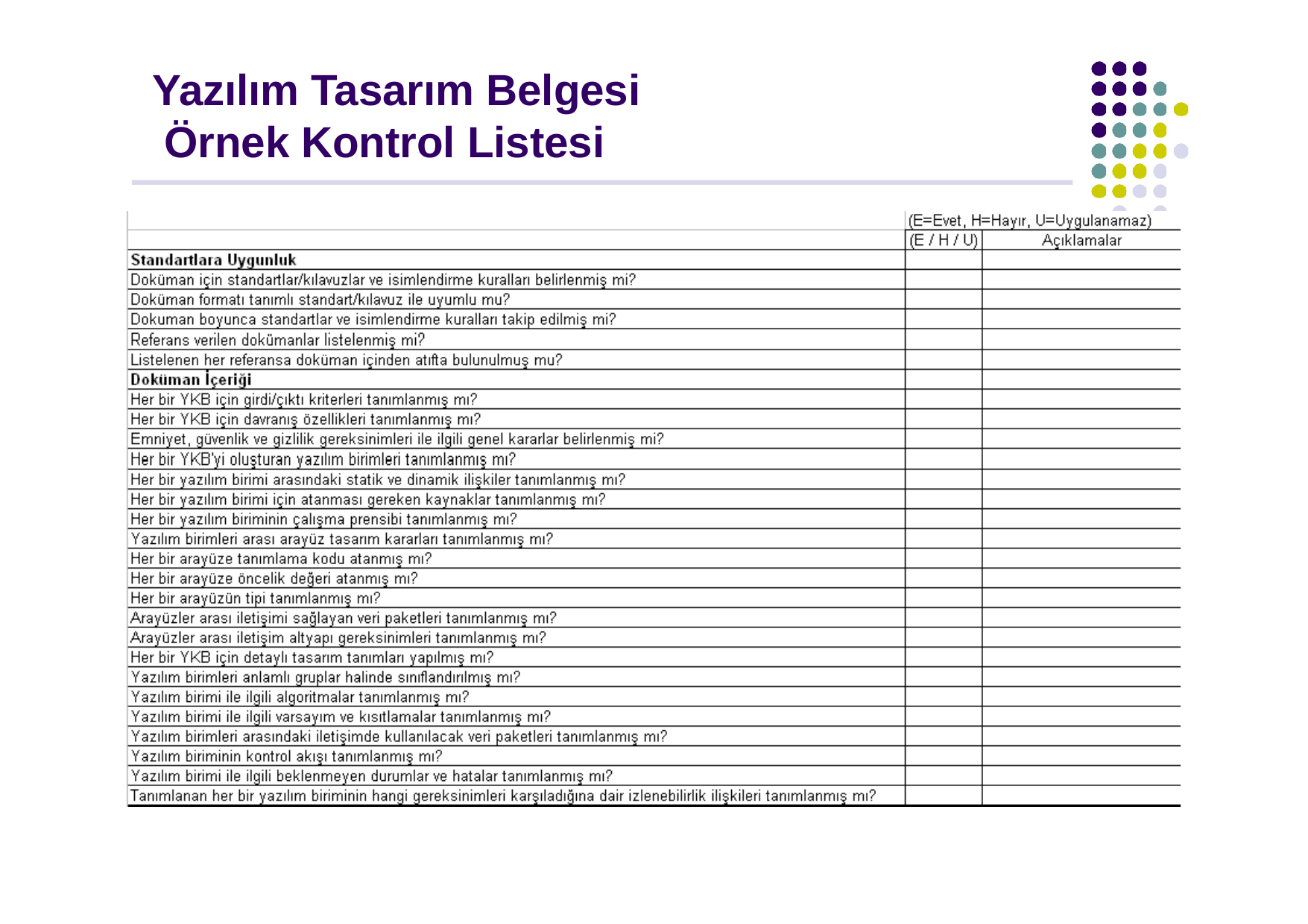

# Yazılım Tasarım Belgesi  Örnek Kontrol Listesi